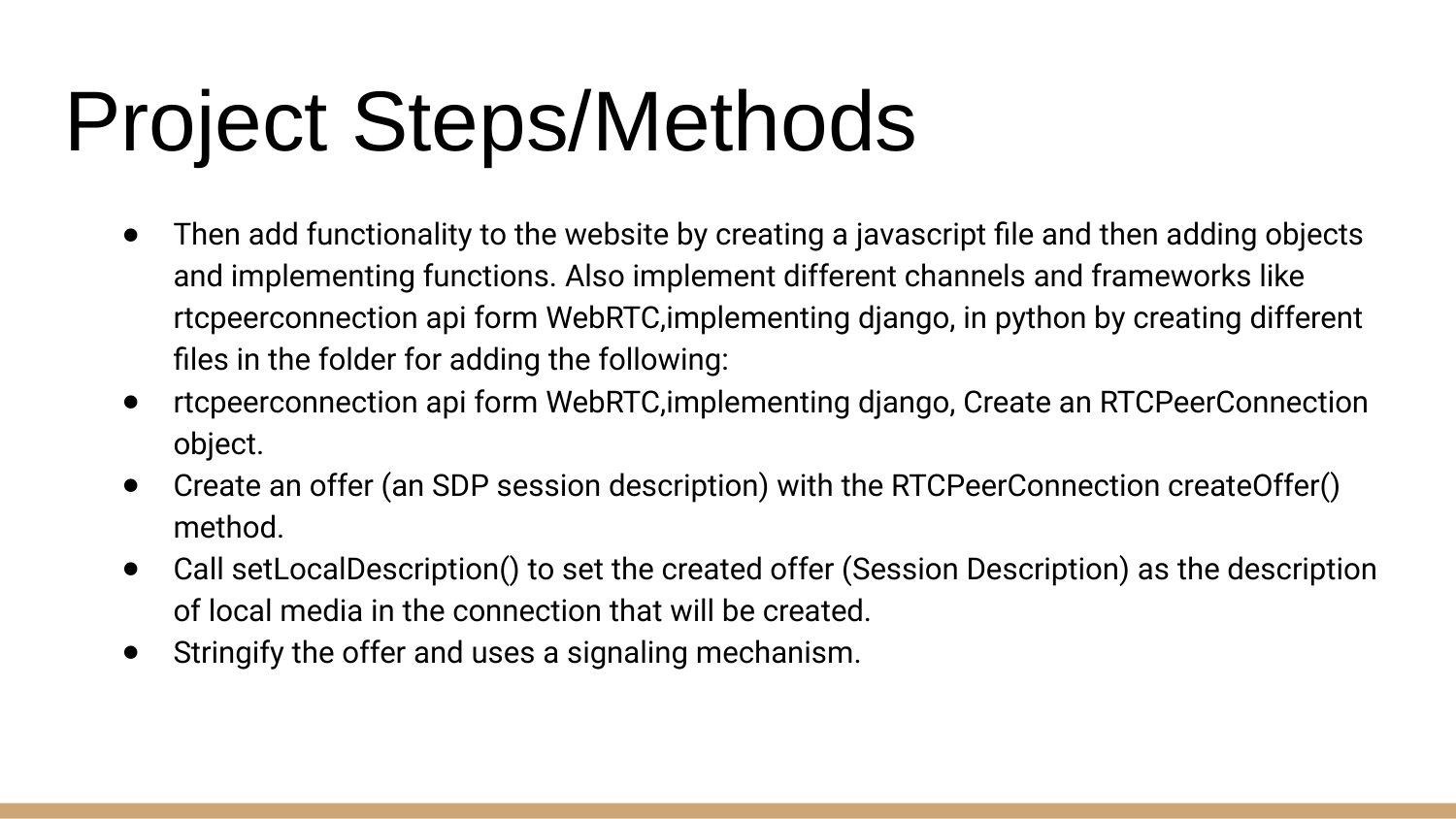

# Project Steps/Methods
Then add functionality to the website by creating a javascript file and then adding objects and implementing functions. Also implement different channels and frameworks like rtcpeerconnection api form WebRTC,implementing django, in python by creating different files in the folder for adding the following:
rtcpeerconnection api form WebRTC,implementing django, Create an RTCPeerConnection object.
Create an offer (an SDP session description) with the RTCPeerConnection createOffer() method.
Call setLocalDescription() to set the created offer (Session Description) as the description of local media in the connection that will be created.
Stringify the offer and uses a signaling mechanism.